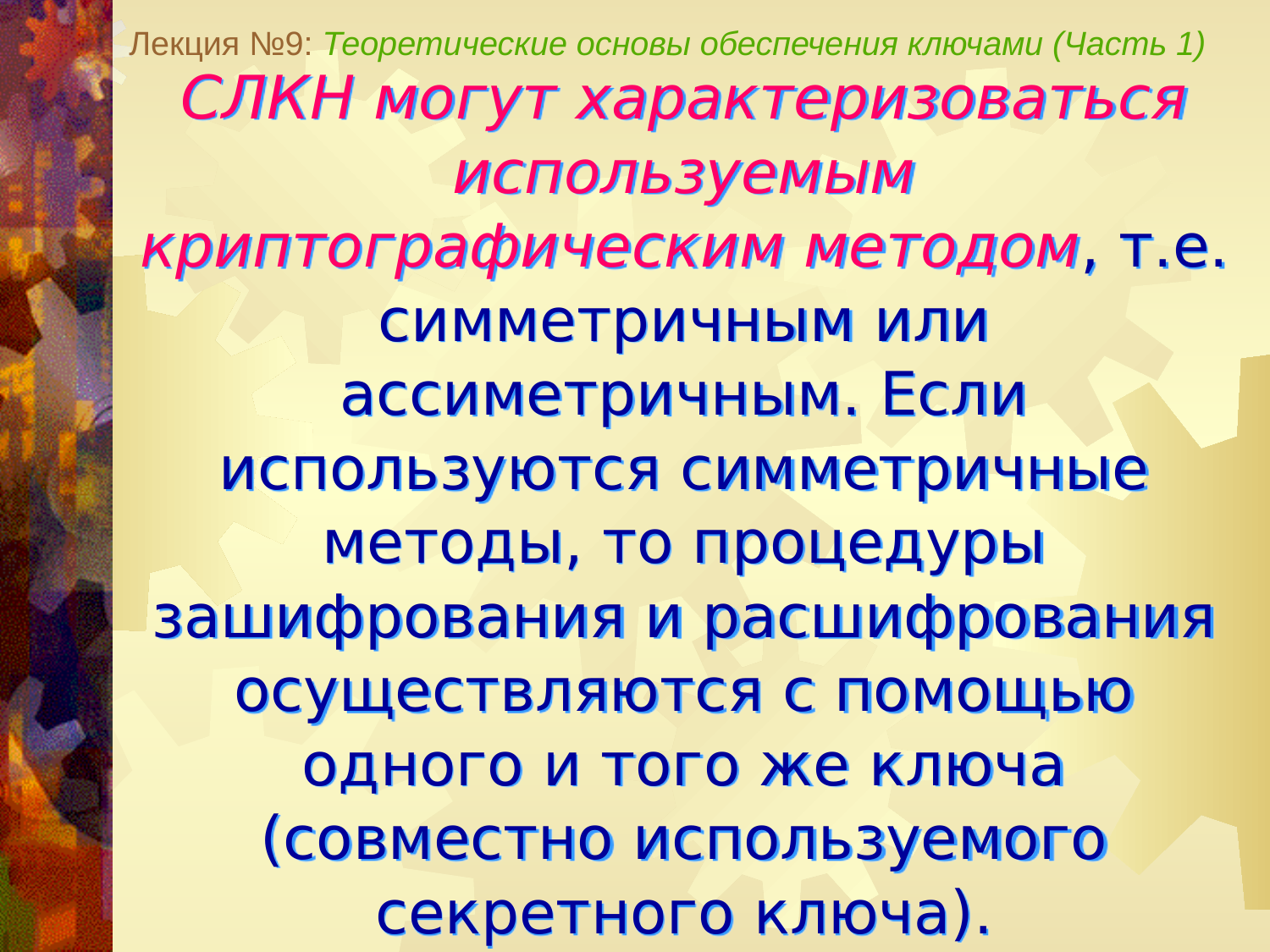

Лекция №9: Теоретические основы обеспечения ключами (Часть 1)
СЛКН могут характеризоваться используемым криптографическим методом, т.е. симметричным или ассиметричным. Если используются симметричные методы, то процедуры зашифрования и расшифрования осуществляются с помощью одного и того же ключа (совместно используемого секретного ключа).